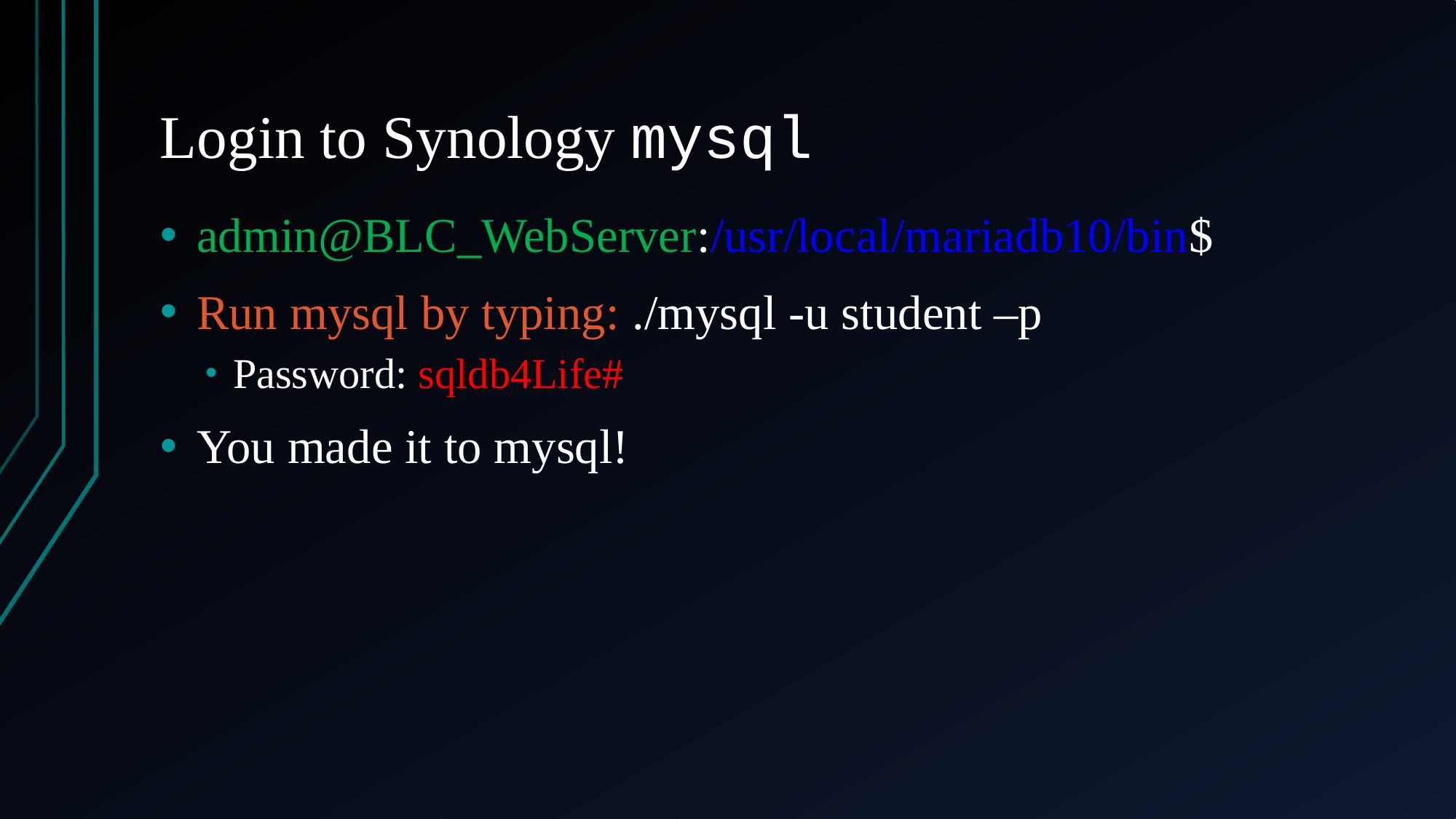

# Login to Synology mysql
admin@BLC_WebServer:/usr/local/mariadb10/bin$
Run mysql by typing: ./mysql -u student –p
Password: sqldb4Life#
You made it to mysql!